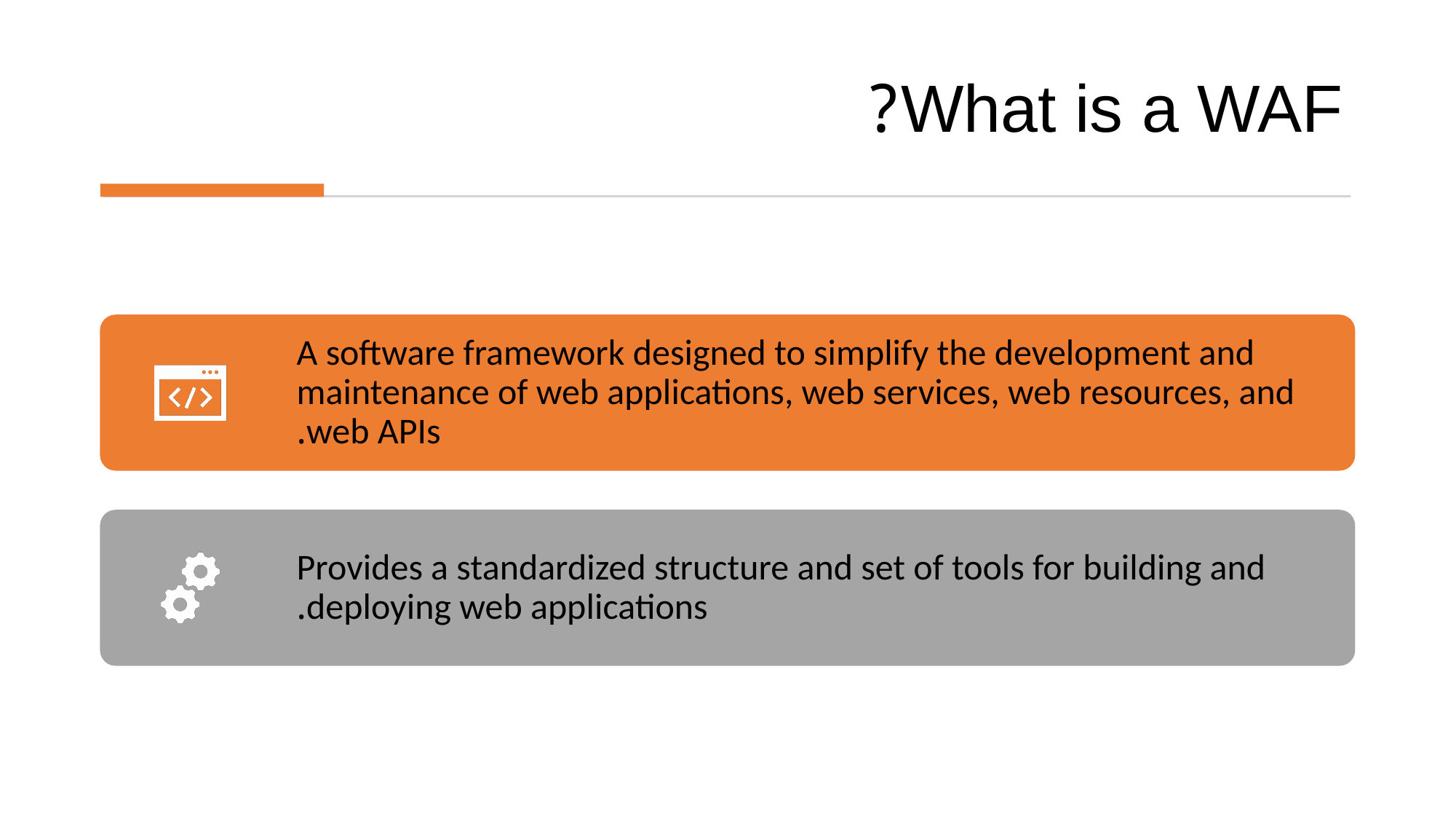

# What is a WAF?

A software framework designed to simplify the development and maintenance of web applications, web services, web resources, and web APIs.
Provides a standardized structure and set of tools for building and deploying web applications.